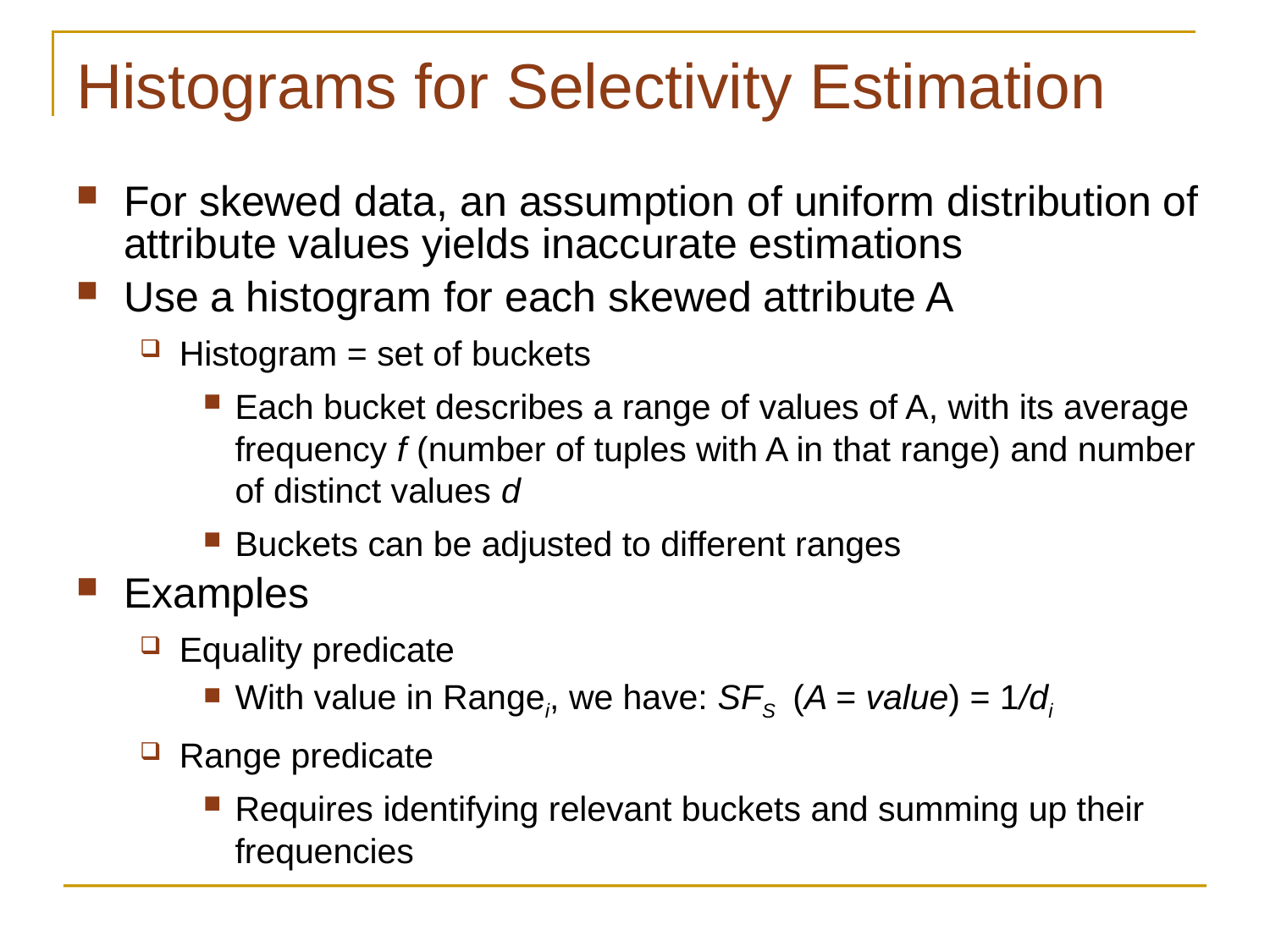

# Histograms for Selectivity Estimation
For skewed data, an assumption of uniform distribution of attribute values yields inaccurate estimations
Use a histogram for each skewed attribute A
Histogram = set of buckets
Each bucket describes a range of values of A, with its average frequency f (number of tuples with A in that range) and number of distinct values d
Buckets can be adjusted to different ranges
Examples
Equality predicate
With value in Rangei, we have: SFS (A = value) = 1/di
Range predicate
Requires identifying relevant buckets and summing up their frequencies